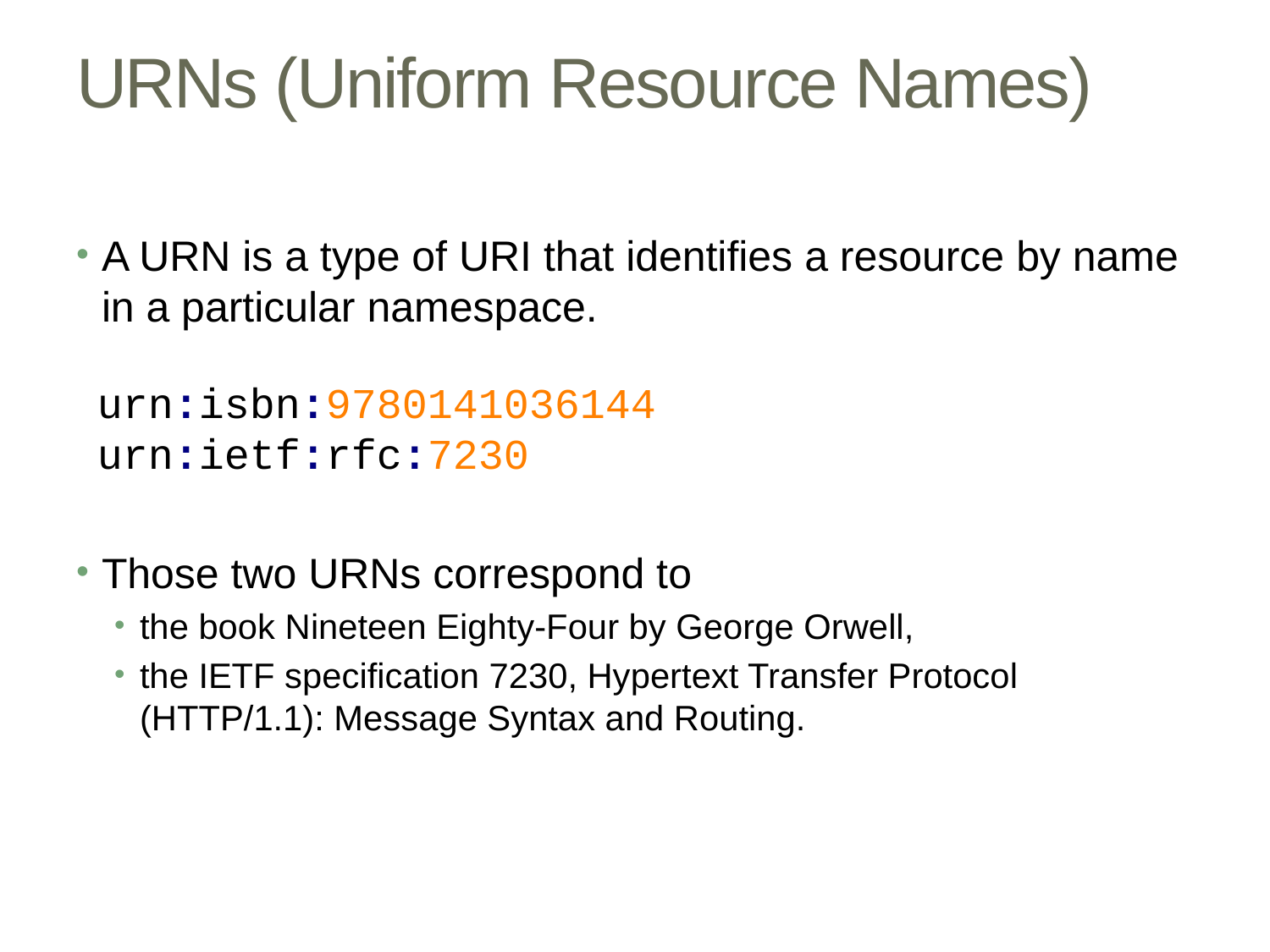

# URNs (Uniform Resource Names)
A URN is a type of URI that identifies a resource by name in a particular namespace.
urn:isbn:9780141036144
urn:ietf:rfc:7230
Those two URNs correspond to
the book Nineteen Eighty-Four by George Orwell,
the IETF specification 7230, Hypertext Transfer Protocol (HTTP/1.1): Message Syntax and Routing.